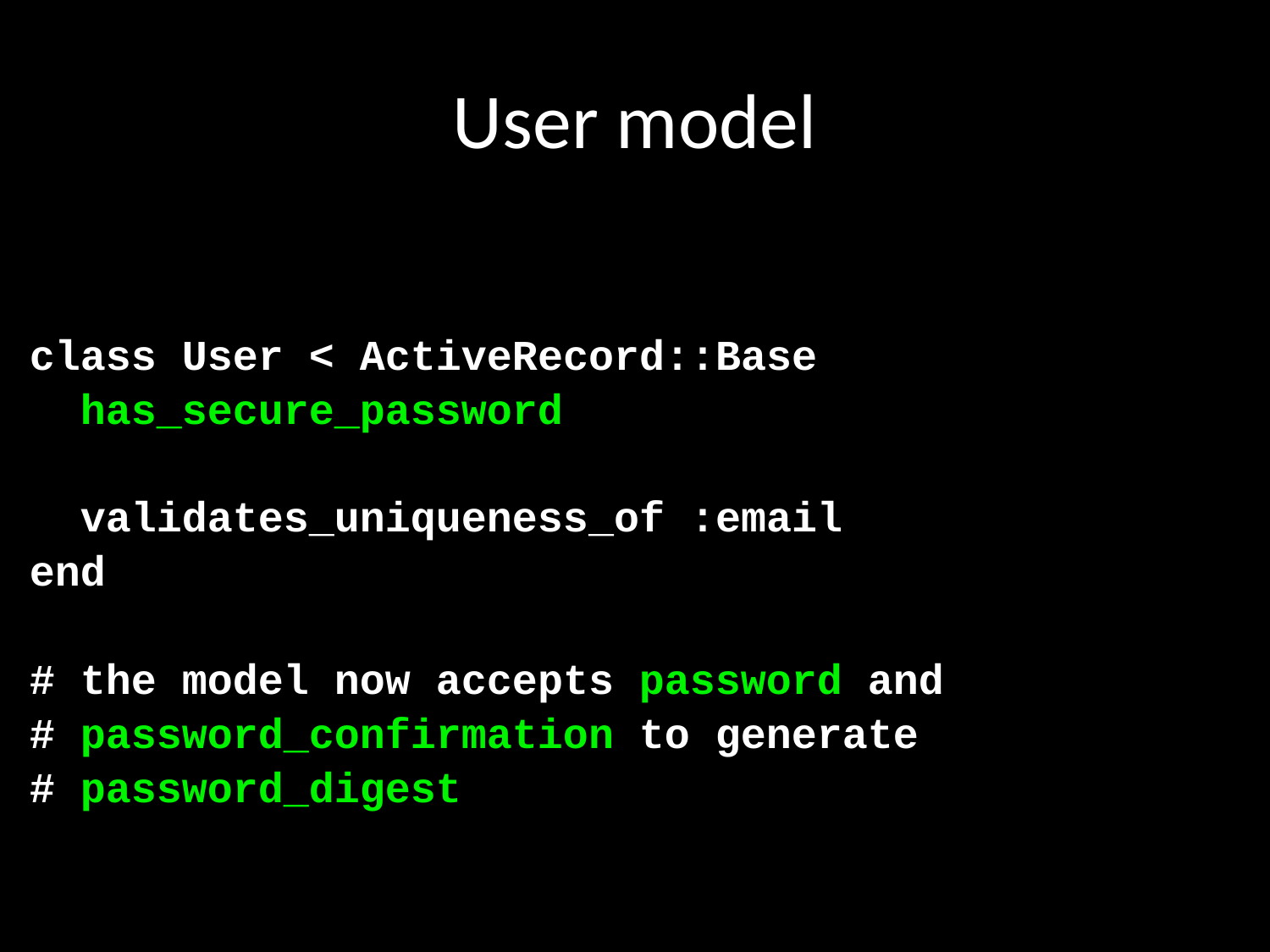

# User model

class User < ActiveRecord::Base
  has_secure_password

  validates_uniqueness_of :email
end

# the model now accepts password and
# password_confirmation to generate
# password_digest